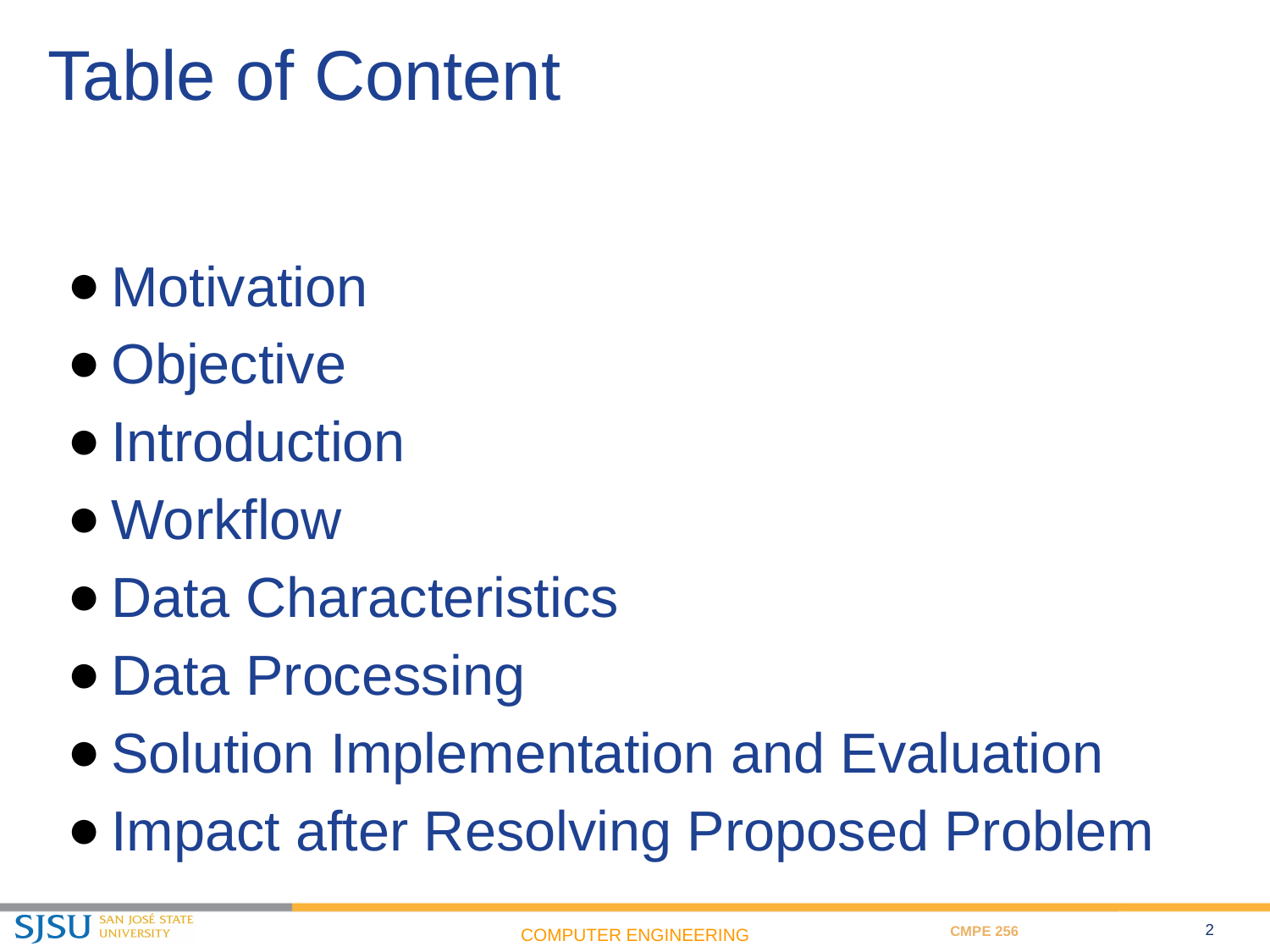

# Table of Content
Motivation
Objective
Introduction
Workflow
Data Characteristics
Data Processing
Solution Implementation and Evaluation
Impact after Resolving Proposed Problem